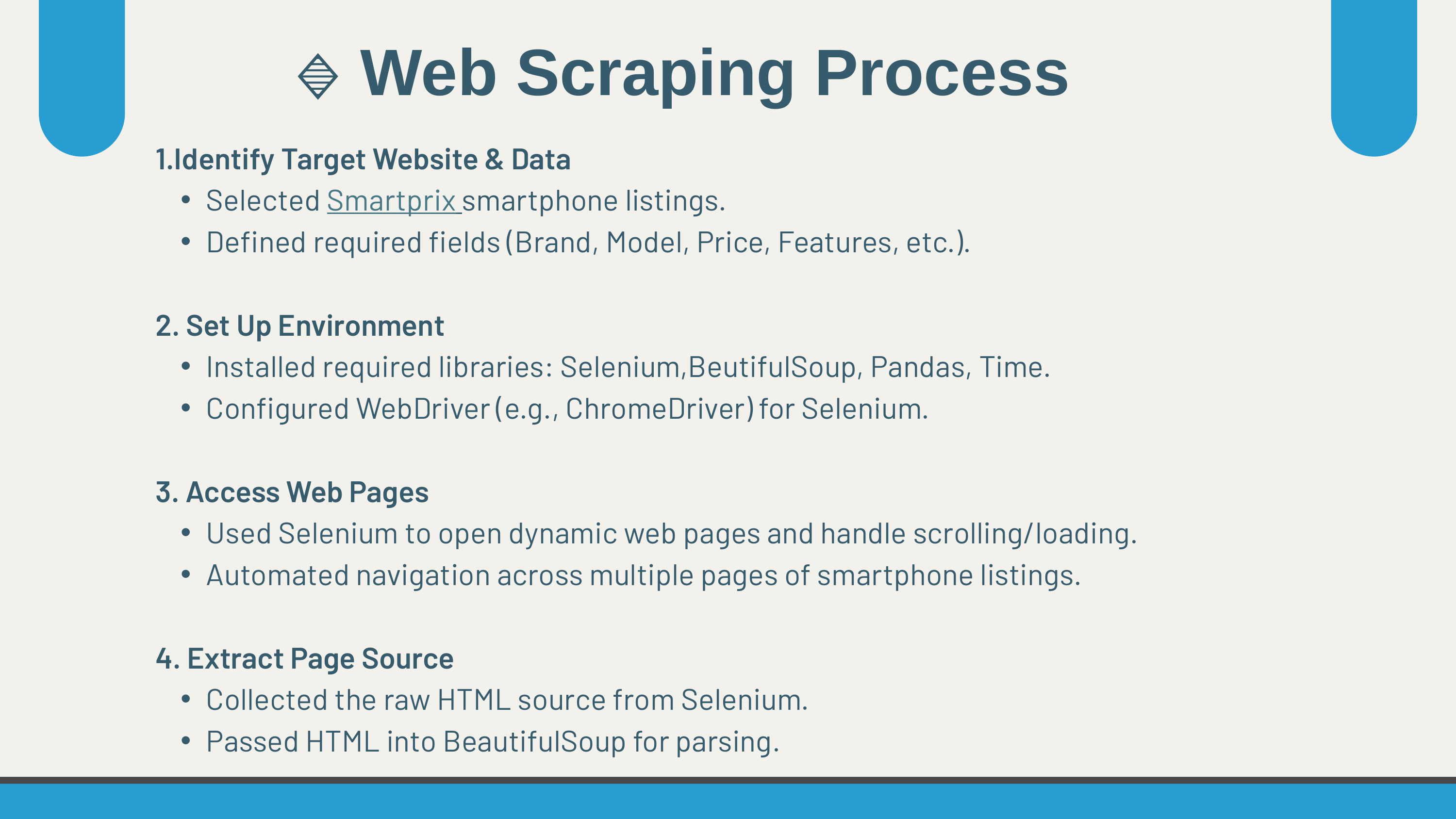

🔹 Web Scraping Process
1.Identify Target Website & Data
Selected Smartprix smartphone listings.
Defined required fields (Brand, Model, Price, Features, etc.).

2. Set Up Environment
Installed required libraries: Selenium,BeutifulSoup, Pandas, Time.
Configured WebDriver (e.g., ChromeDriver) for Selenium.

3. Access Web Pages
Used Selenium to open dynamic web pages and handle scrolling/loading.
Automated navigation across multiple pages of smartphone listings.

4. Extract Page Source
Collected the raw HTML source from Selenium.
Passed HTML into BeautifulSoup for parsing.